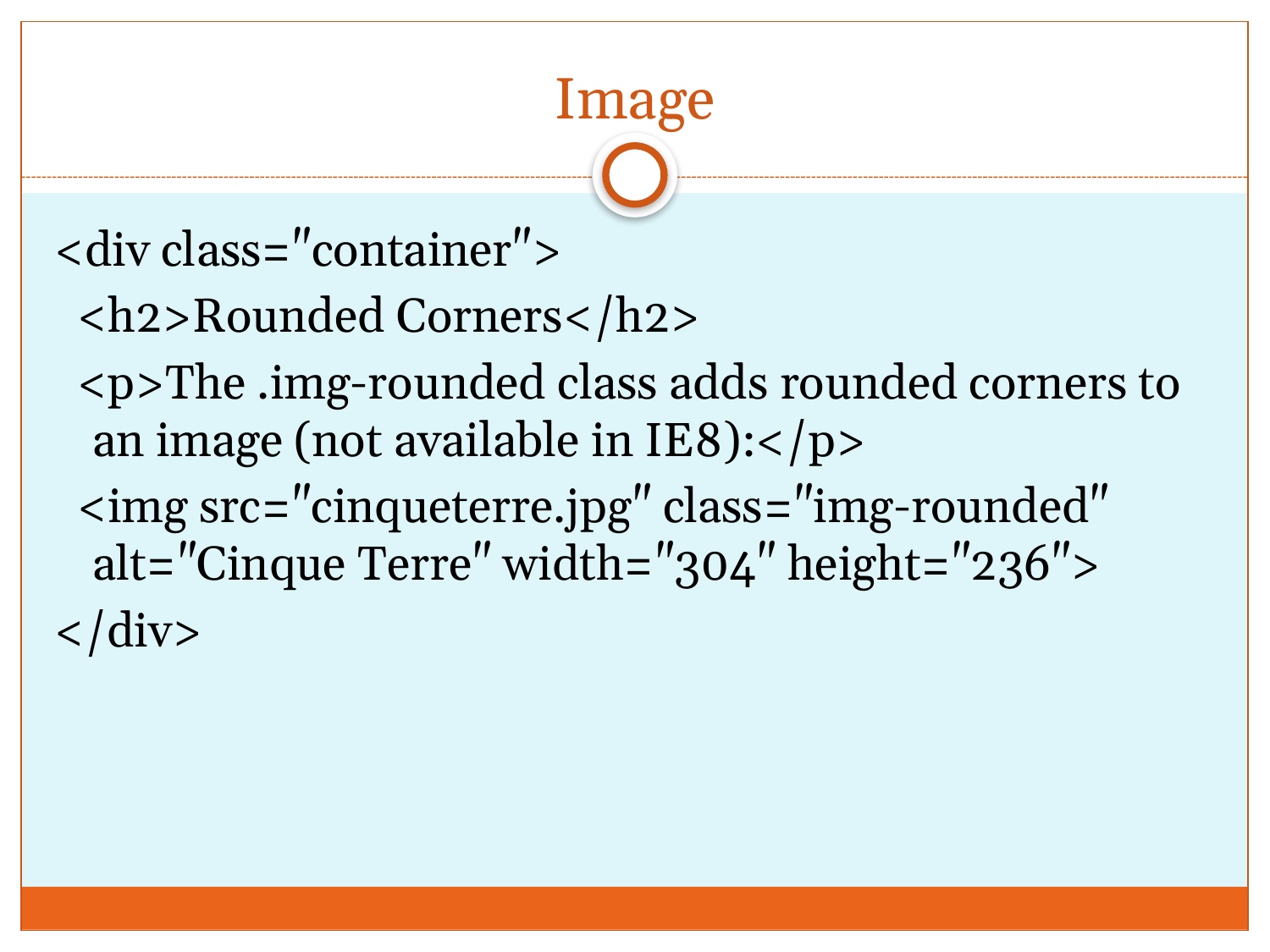

# Image
<div class="container">
  <h2>Rounded Corners</h2>
  <p>The .img-rounded class adds rounded corners to an image (not available in IE8):</p>
  <img src="cinqueterre.jpg" class="img-rounded" alt="Cinque Terre" width="304" height="236">
</div>